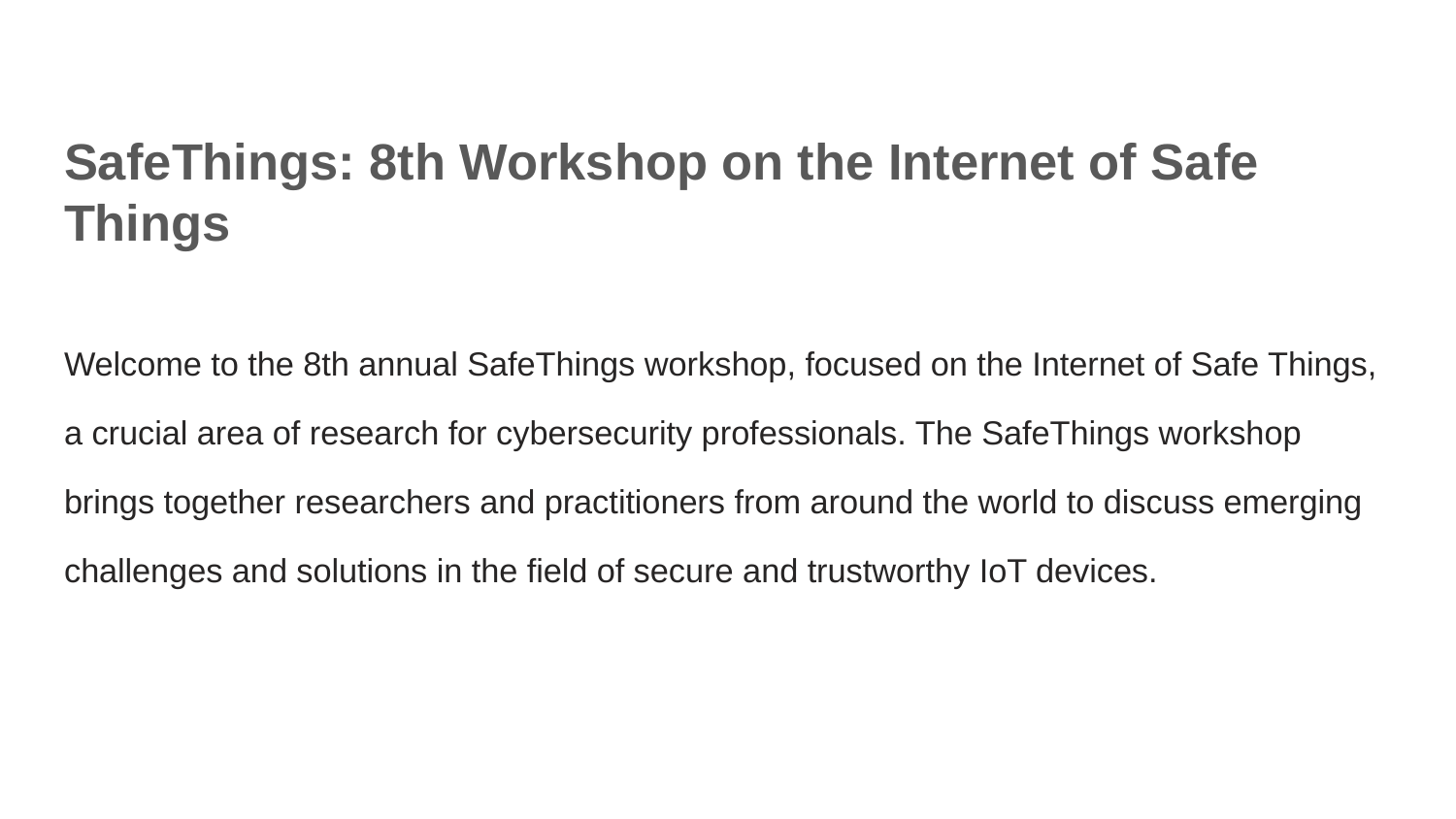

# SafeThings: 8th Workshop on the Internet of Safe Things
Welcome to the 8th annual SafeThings workshop, focused on the Internet of Safe Things, a crucial area of research for cybersecurity professionals. The SafeThings workshop brings together researchers and practitioners from around the world to discuss emerging challenges and solutions in the field of secure and trustworthy IoT devices.